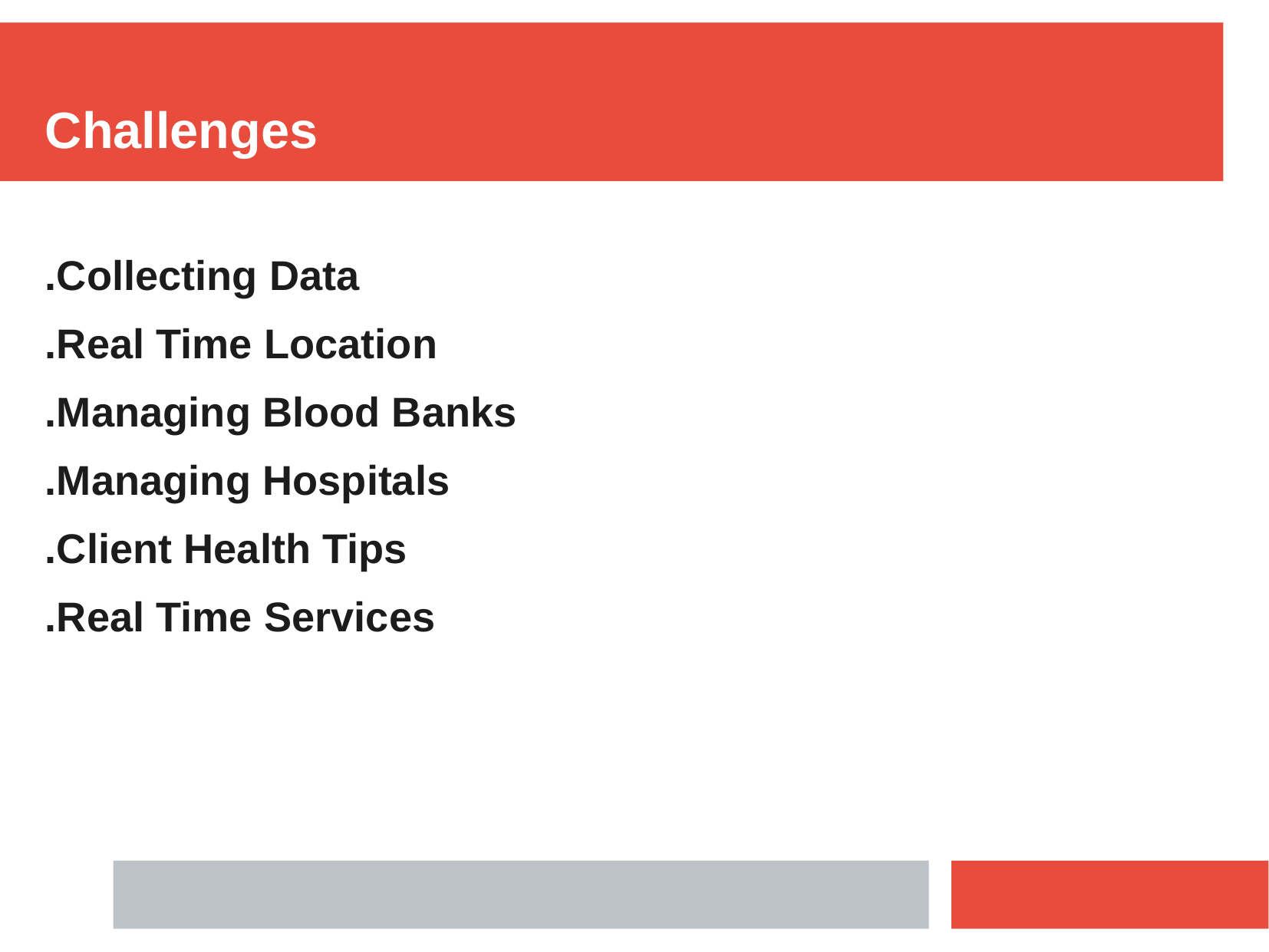

Challenges
.Collecting Data
.Real Time Location
.Managing Blood Banks
.Managing Hospitals
.Client Health Tips
.Real Time Services